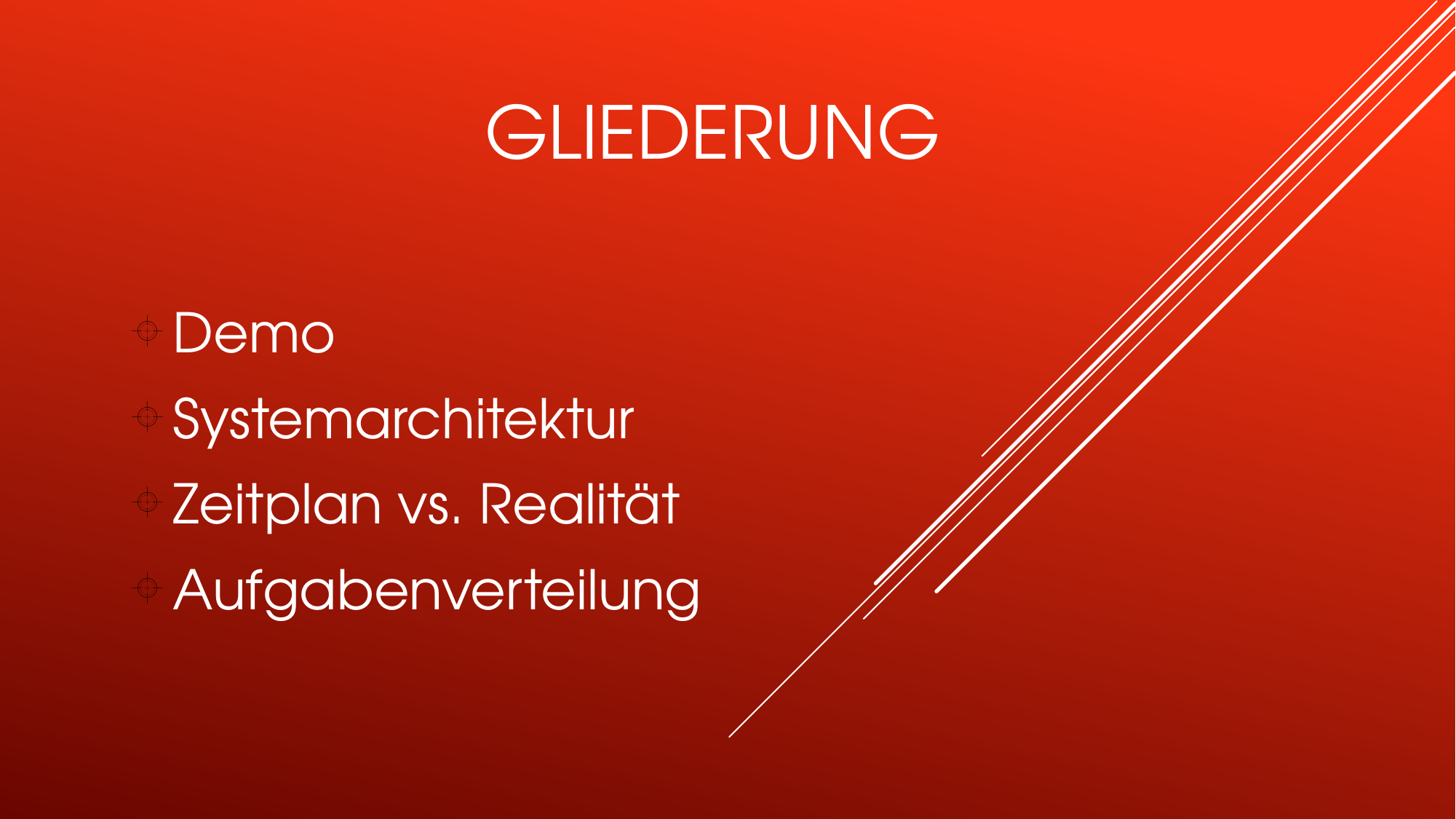

# Gliederung

Demo
Systemarchitektur
Zeitplan vs. Realität
Aufgabenverteilung